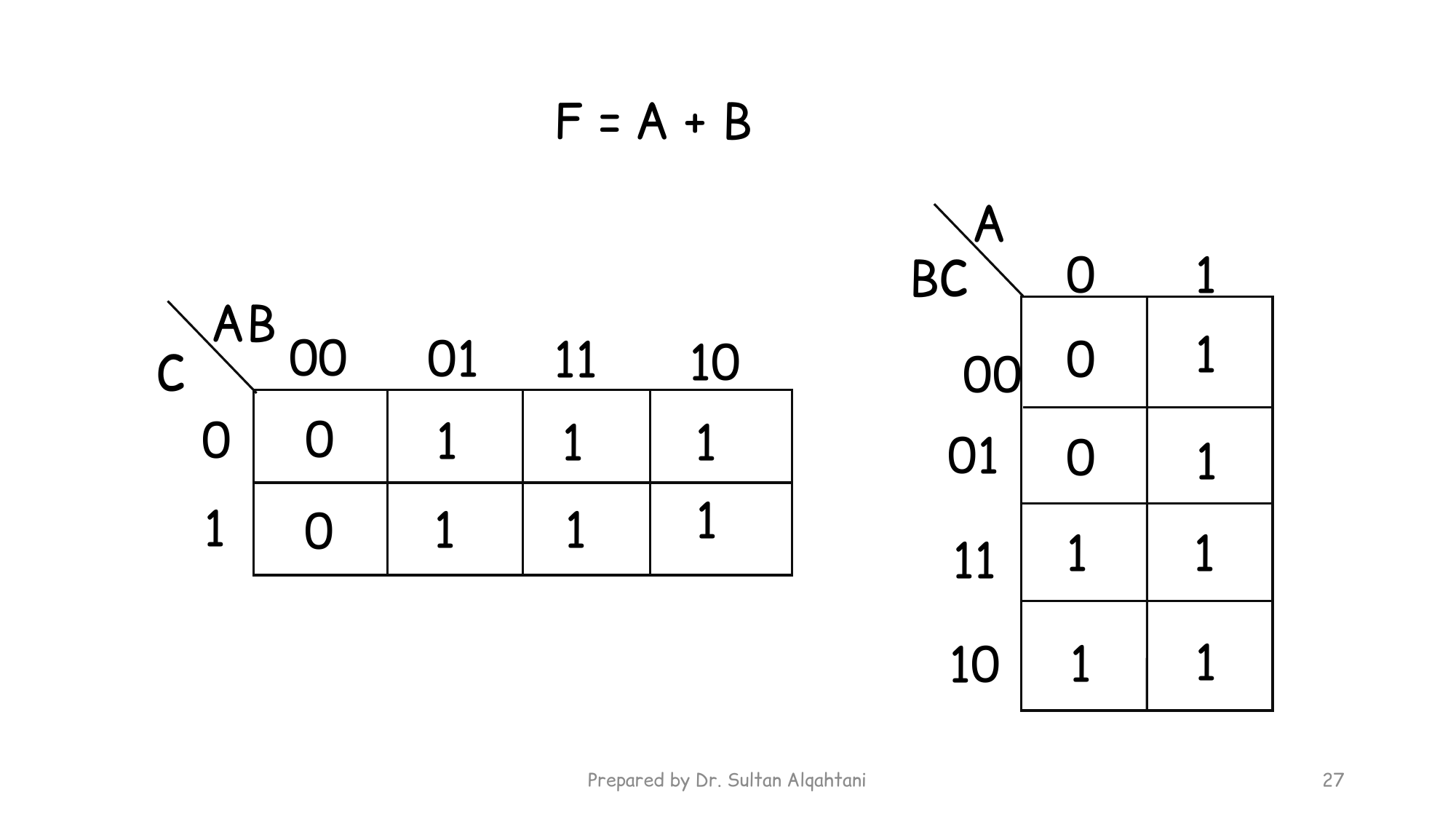

F =
A + B
A
0
1
BC
AB
1
00
01
11
0
10
C
00

0
0
1
1
1
01
0
1
1
1
1
1
0
1
1
11
1
1
10
Prepared by Dr. Sultan Alqahtani
27